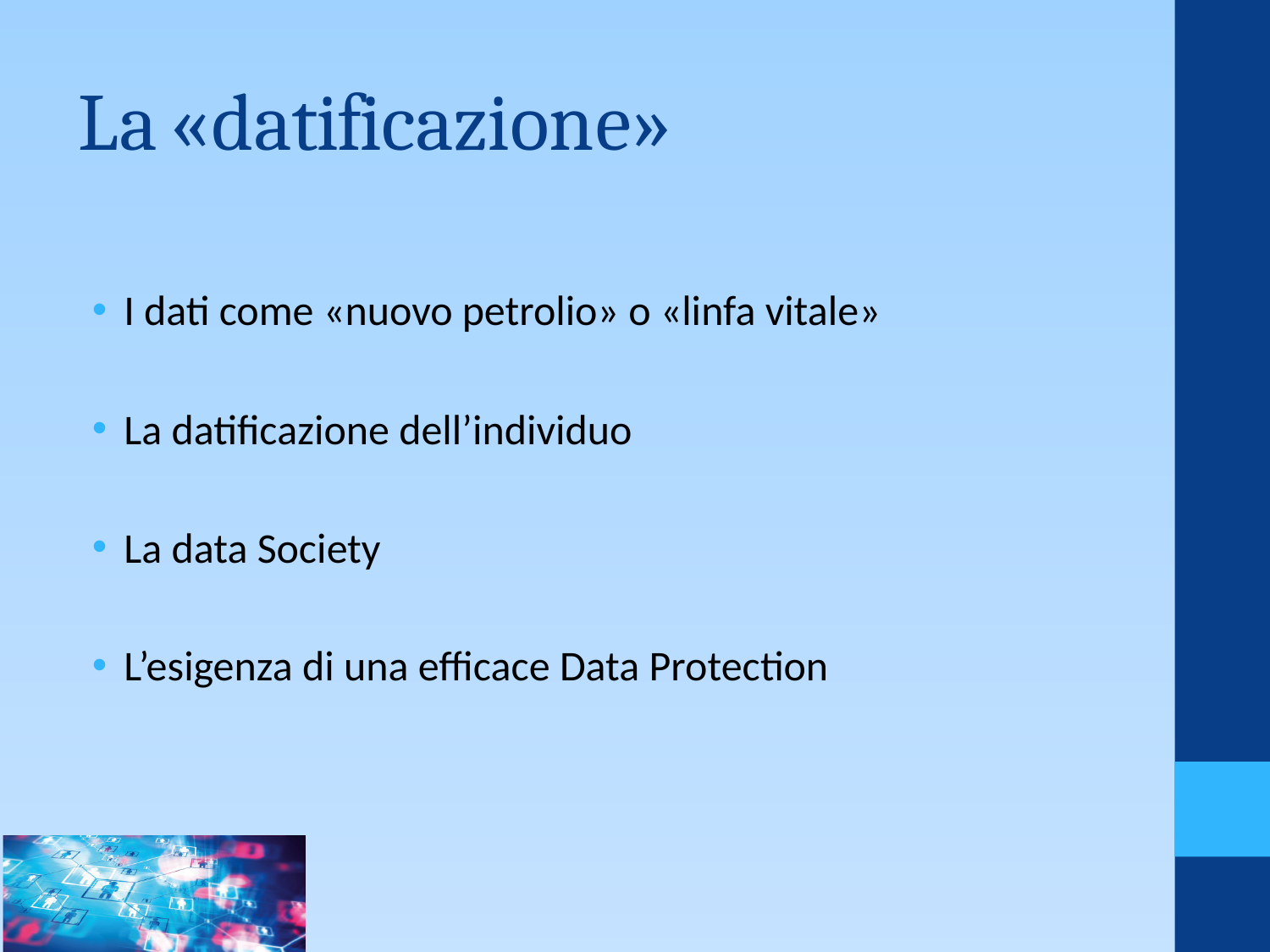

# La «datificazione»

I dati come «nuovo petrolio» o «linfa vitale»

La datificazione dell’individuo

La data Society

L’esigenza di una efficace Data Protection